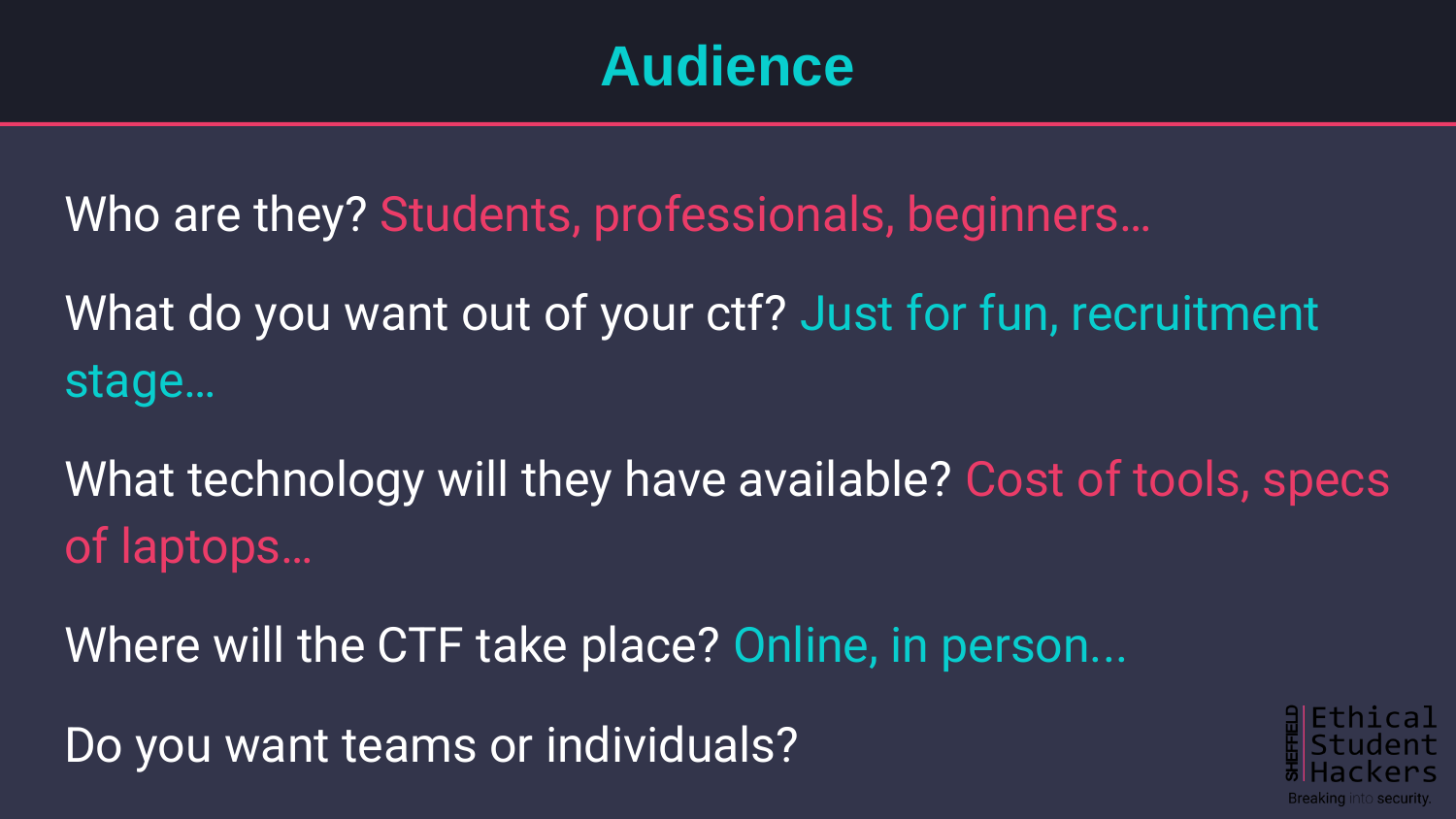

# Audience
Who are they? Students, professionals, beginners…
What do you want out of your ctf? Just for fun, recruitment stage…
What technology will they have available? Cost of tools, specs of laptops…
Where will the CTF take place? Online, in person...
Do you want teams or individuals?